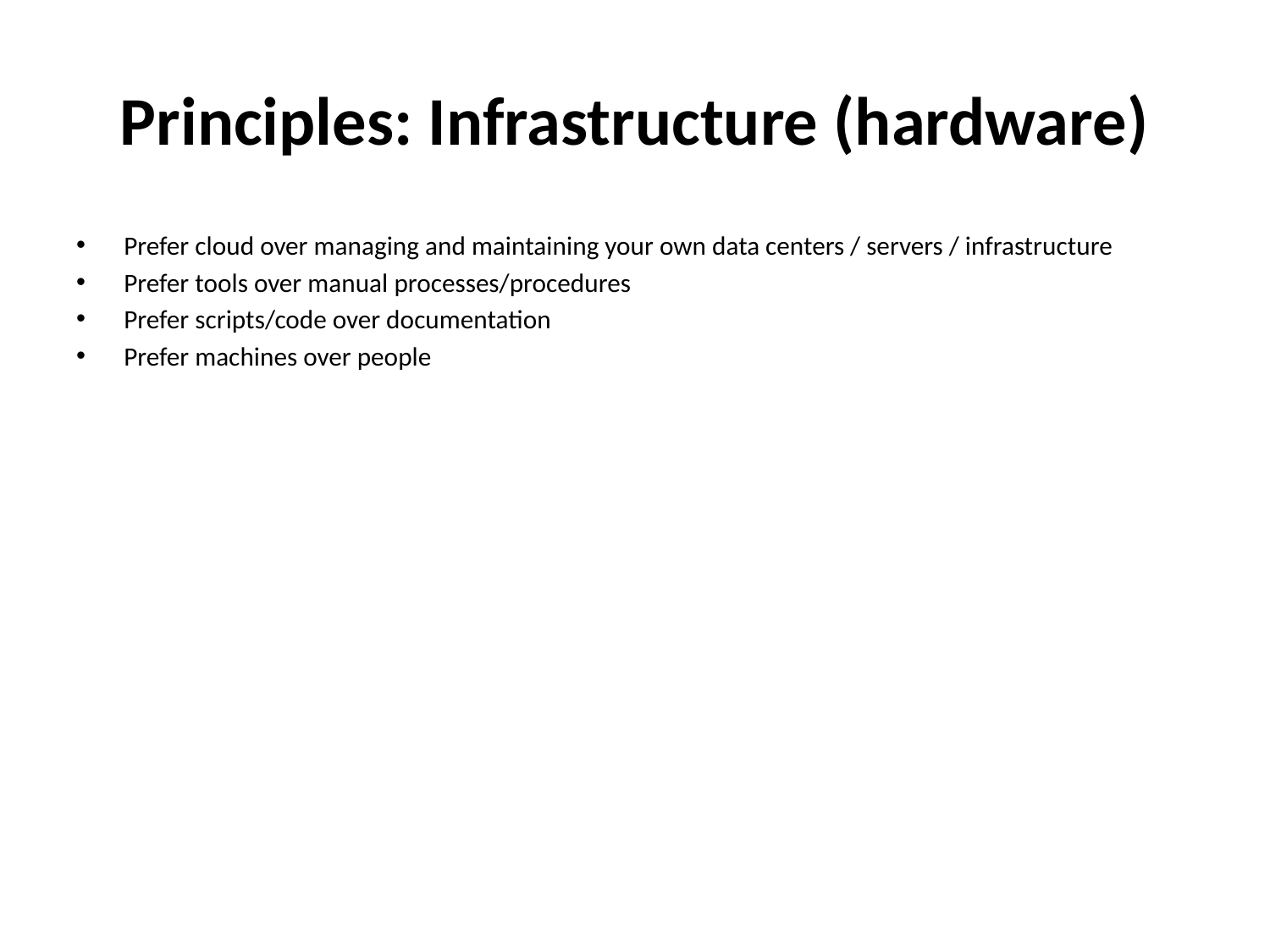

# Principles: Infrastructure (hardware)
Prefer cloud over managing and maintaining your own data centers / servers / infrastructure
Prefer tools over manual processes/procedures
Prefer scripts/code over documentation
Prefer machines over people